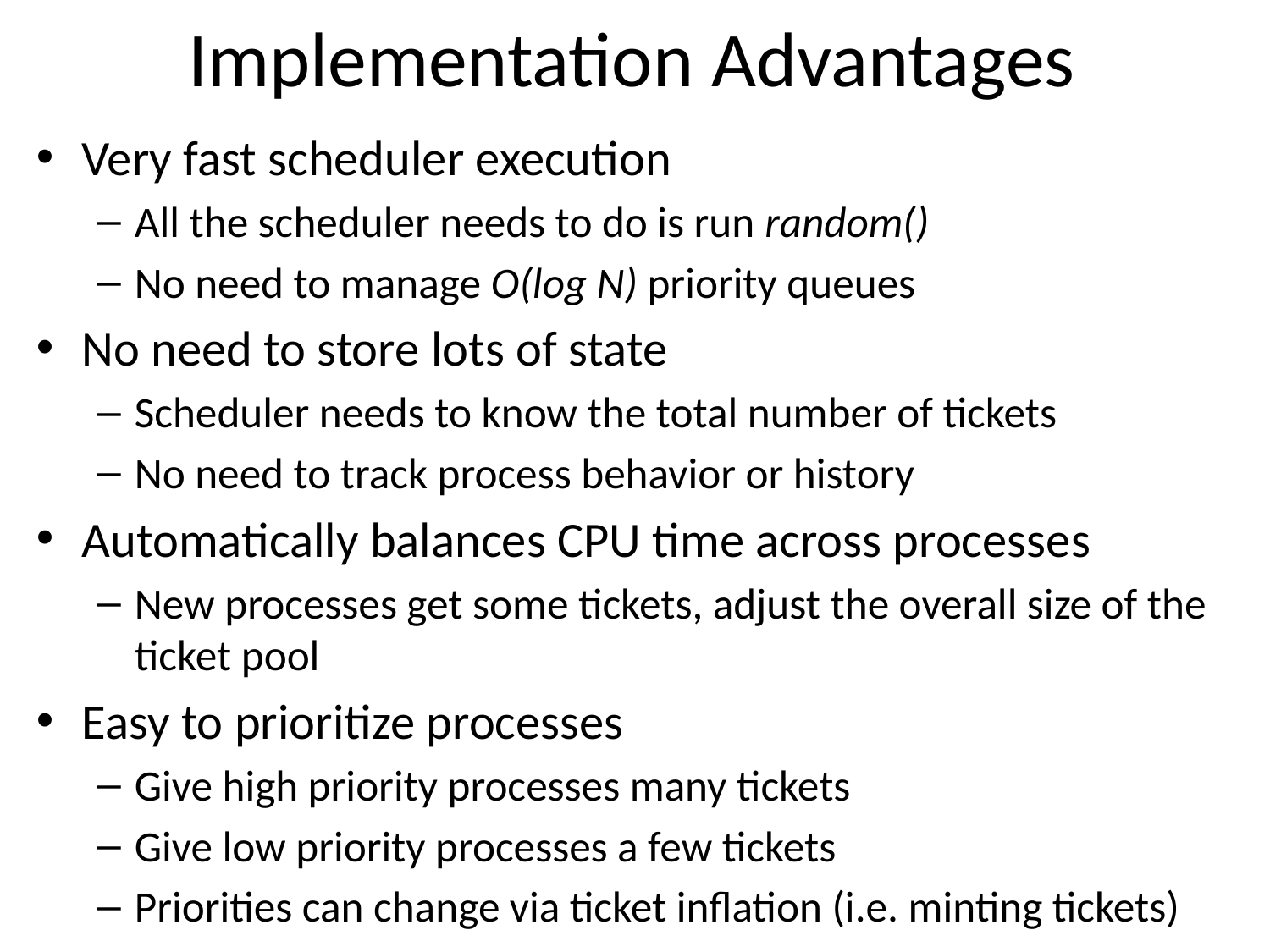

# Implementation Advantages
Very fast scheduler execution
All the scheduler needs to do is run random()
No need to manage O(log N) priority queues
No need to store lots of state
Scheduler needs to know the total number of tickets
No need to track process behavior or history
Automatically balances CPU time across processes
New processes get some tickets, adjust the overall size of the ticket pool
Easy to prioritize processes
Give high priority processes many tickets
Give low priority processes a few tickets
Priorities can change via ticket inflation (i.e. minting tickets)